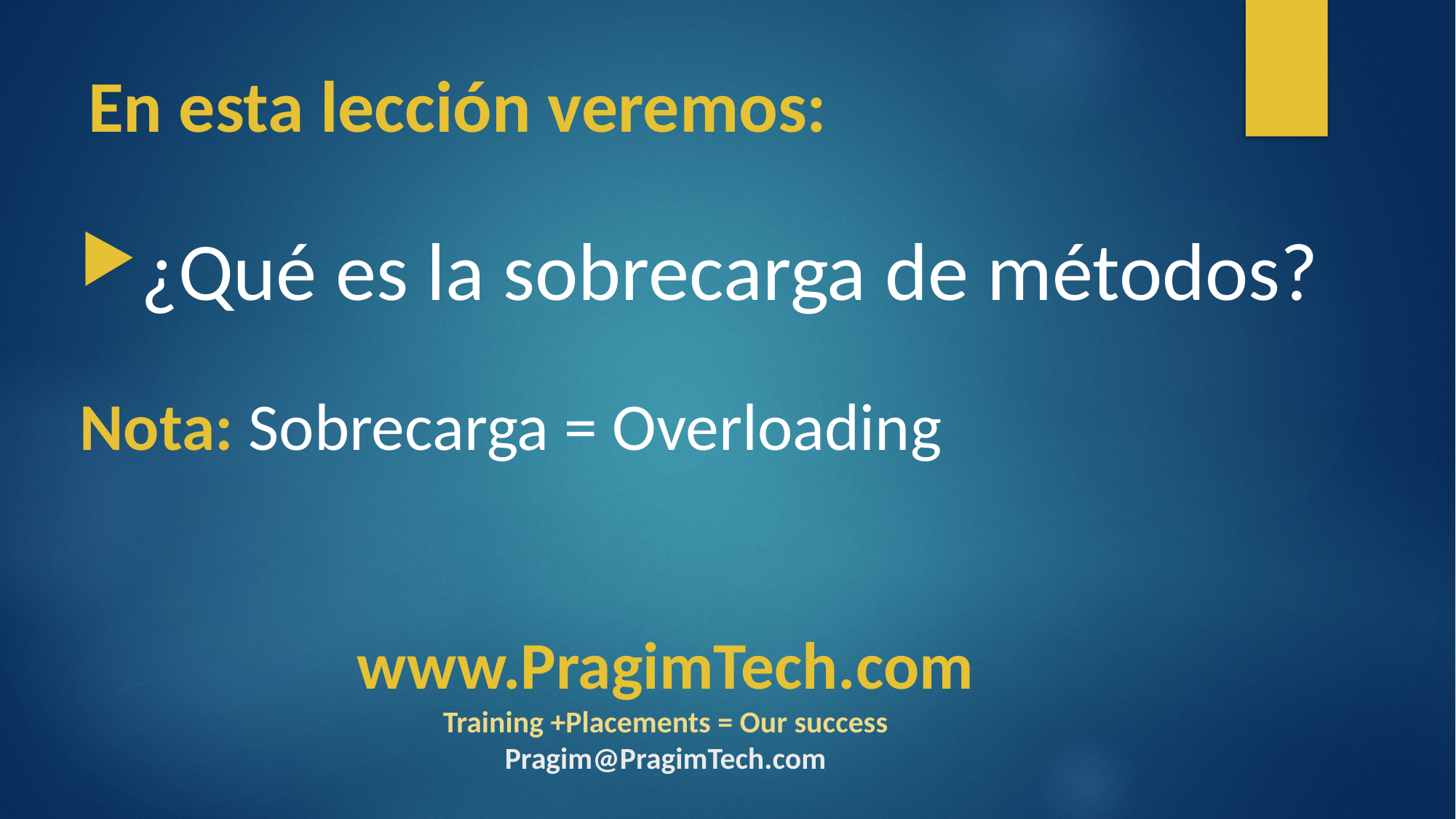

# En esta lección veremos:
¿Qué es la sobrecarga de métodos?

Nota: Sobrecarga = Overloading
www.PragimTech.com
Training +Placements = Our success
Pragim@PragimTech.com